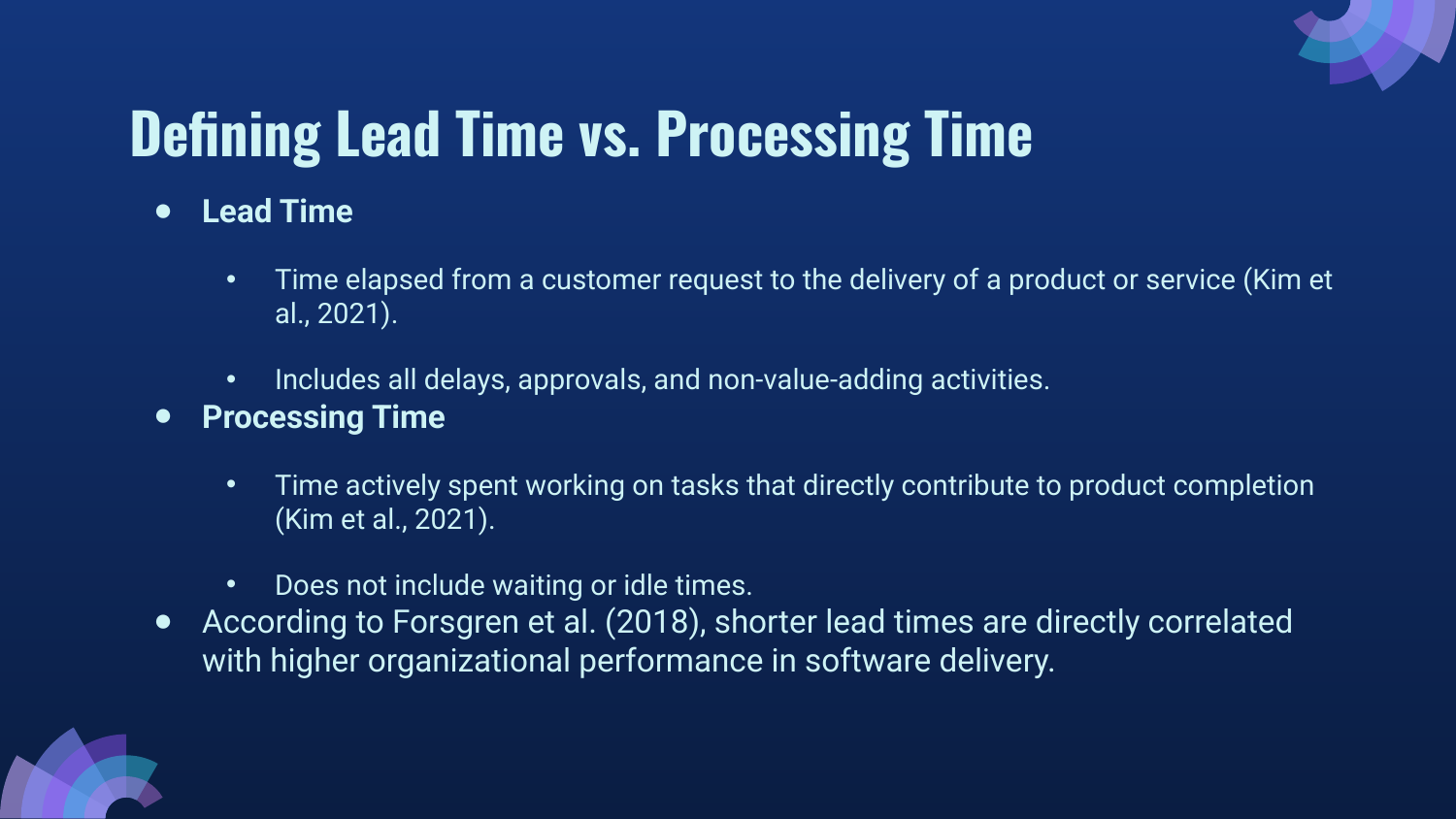

# Defining Lead Time vs. Processing Time

Lead Time
Time elapsed from a customer request to the delivery of a product or service (Kim et al., 2021).
Includes all delays, approvals, and non-value-adding activities.
Processing Time
Time actively spent working on tasks that directly contribute to product completion (Kim et al., 2021).
Does not include waiting or idle times.
According to Forsgren et al. (2018), shorter lead times are directly correlated with higher organizational performance in software delivery.